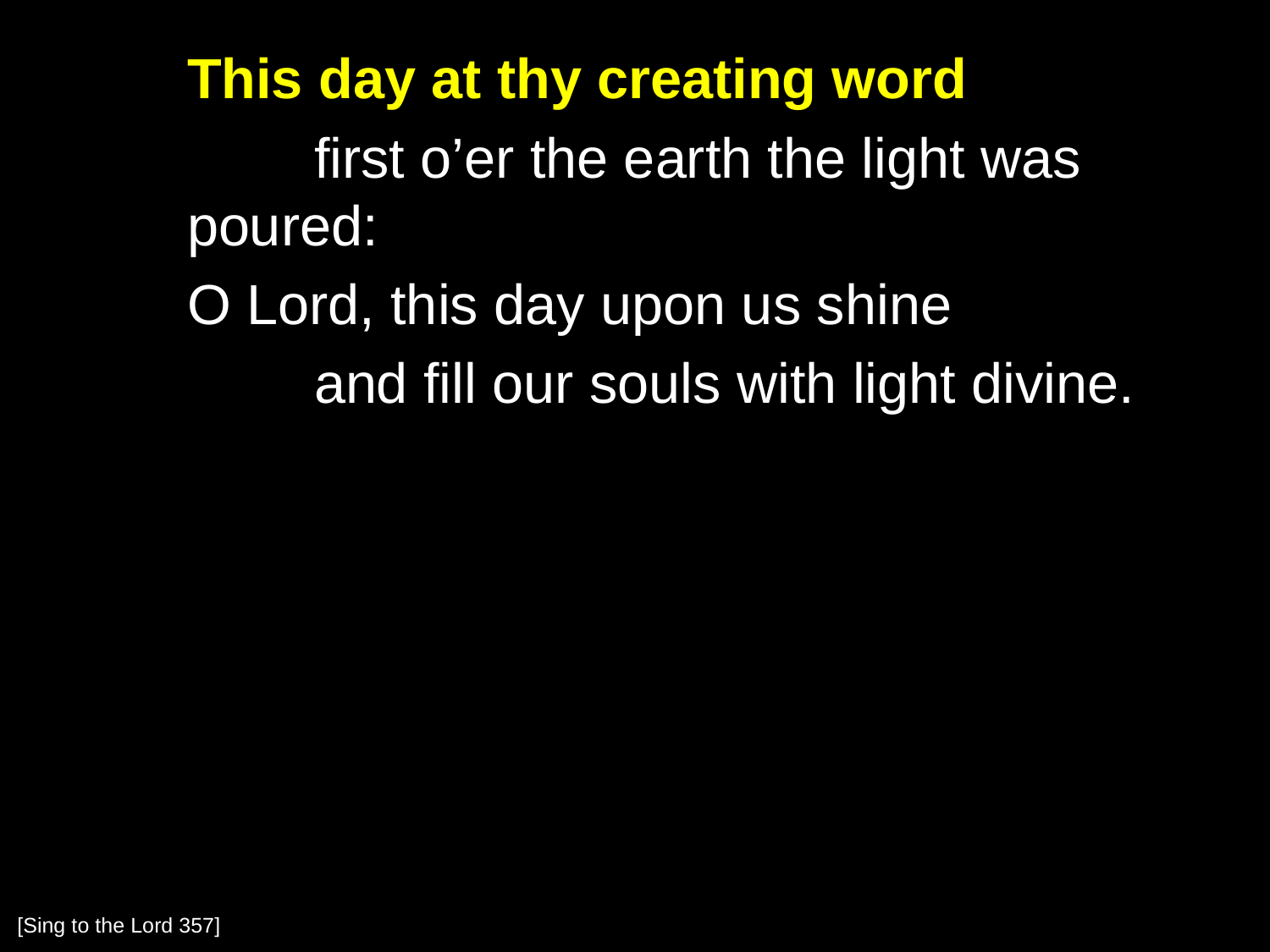

This day at thy creating word
		first o’er the earth the light was poured:
	O Lord, this day upon us shine
		and fill our souls with light divine.
[Sing to the Lord 357]